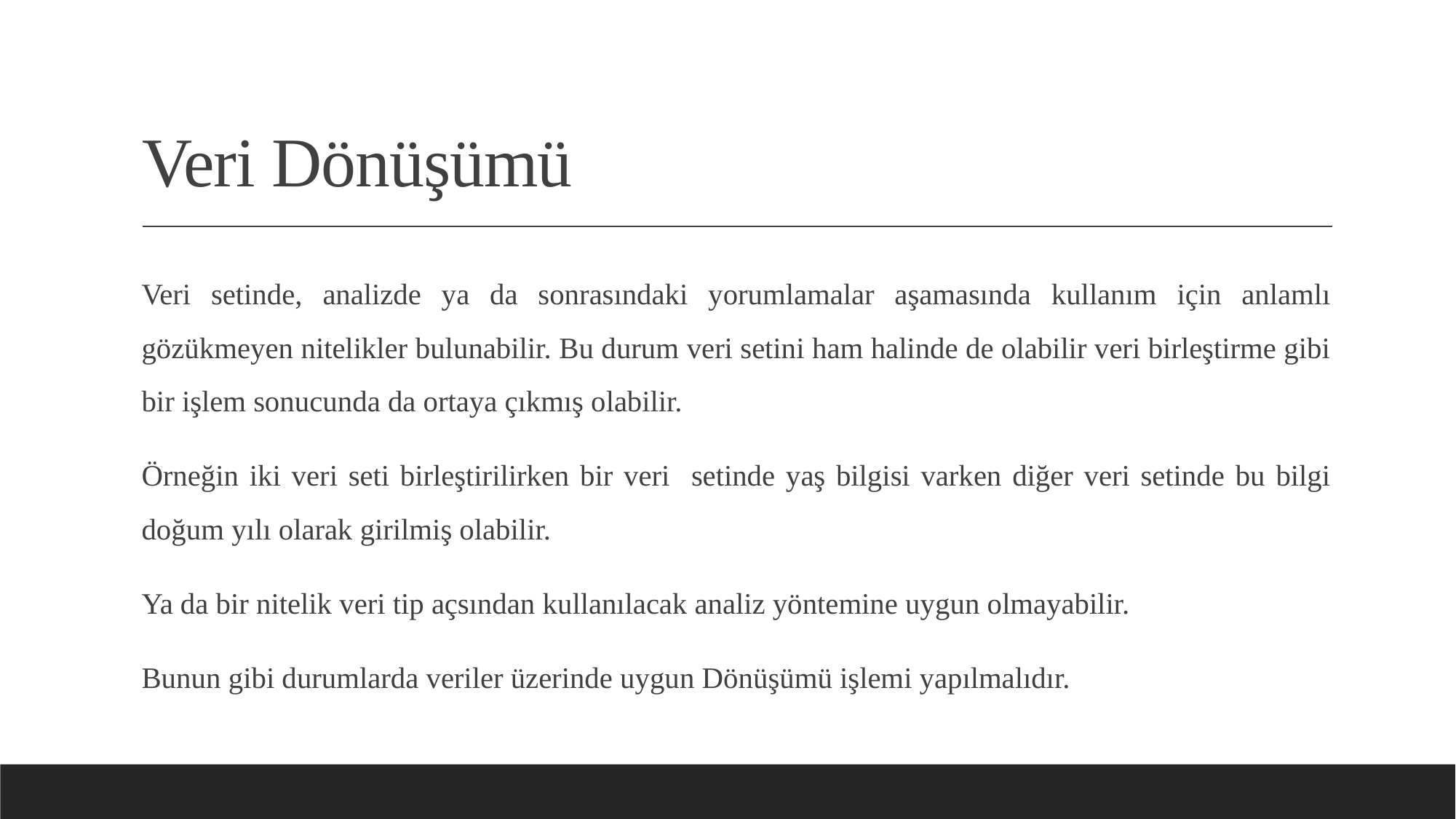

# Veri Dönüşümü
Veri setinde, analizde ya da sonrasındaki yorumlamalar aşamasında kullanım için anlamlı gözükmeyen nitelikler bulunabilir. Bu durum veri setini ham halinde de olabilir veri birleştirme gibi bir işlem sonucunda da ortaya çıkmış olabilir.
Örneğin iki veri seti birleştirilirken bir veri  setinde yaş bilgisi varken diğer veri setinde bu bilgi doğum yılı olarak girilmiş olabilir.
Ya da bir nitelik veri tip açsından kullanılacak analiz yöntemine uygun olmayabilir.
Bunun gibi durumlarda veriler üzerinde uygun Dönüşümü işlemi yapılmalıdır.